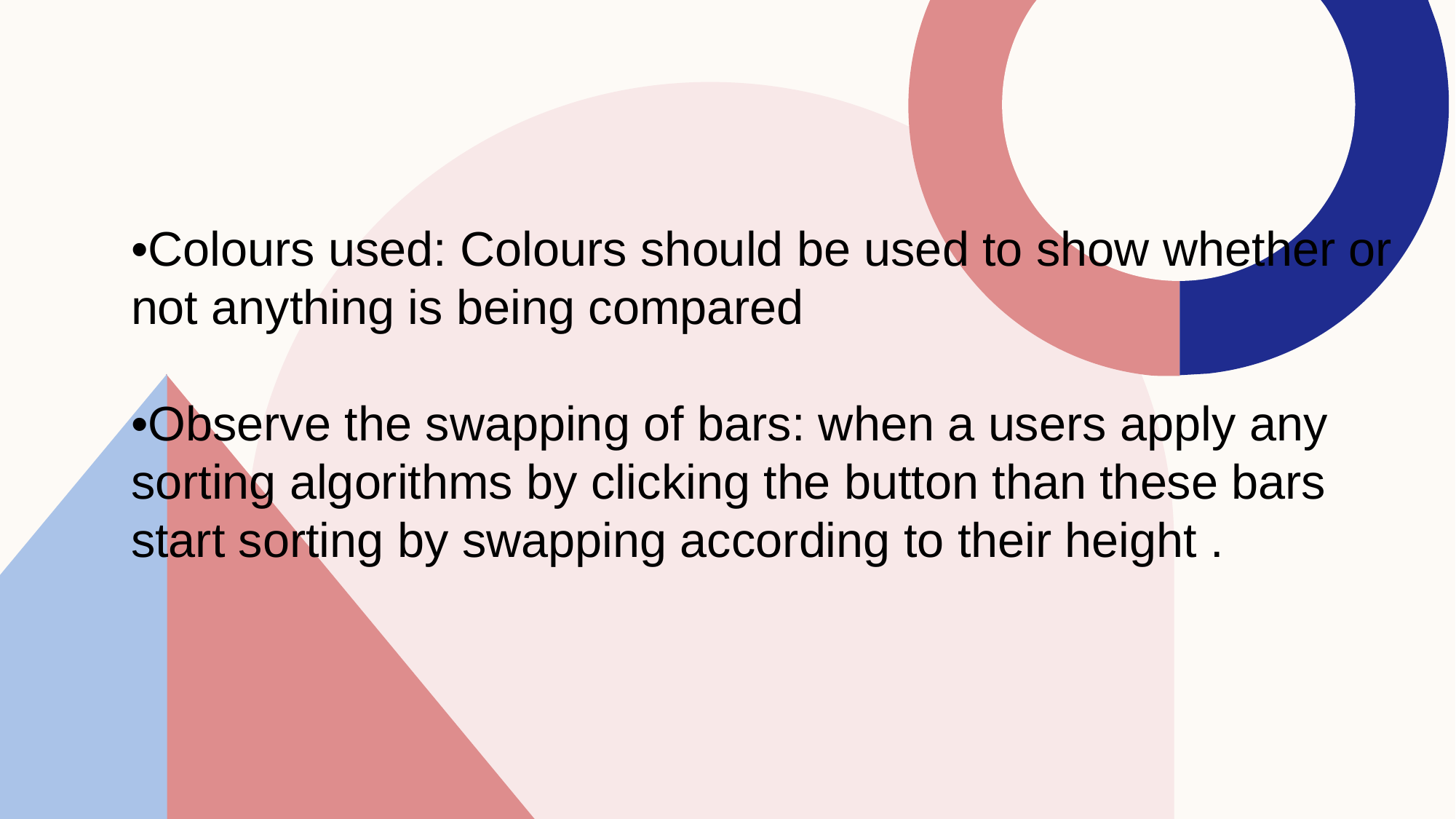

•Colours used: Colours should be used to show whether or not anything is being compared

•Observe the swapping of bars: when a users apply any sorting algorithms by clicking the button than these bars start sorting by swapping according to their height .